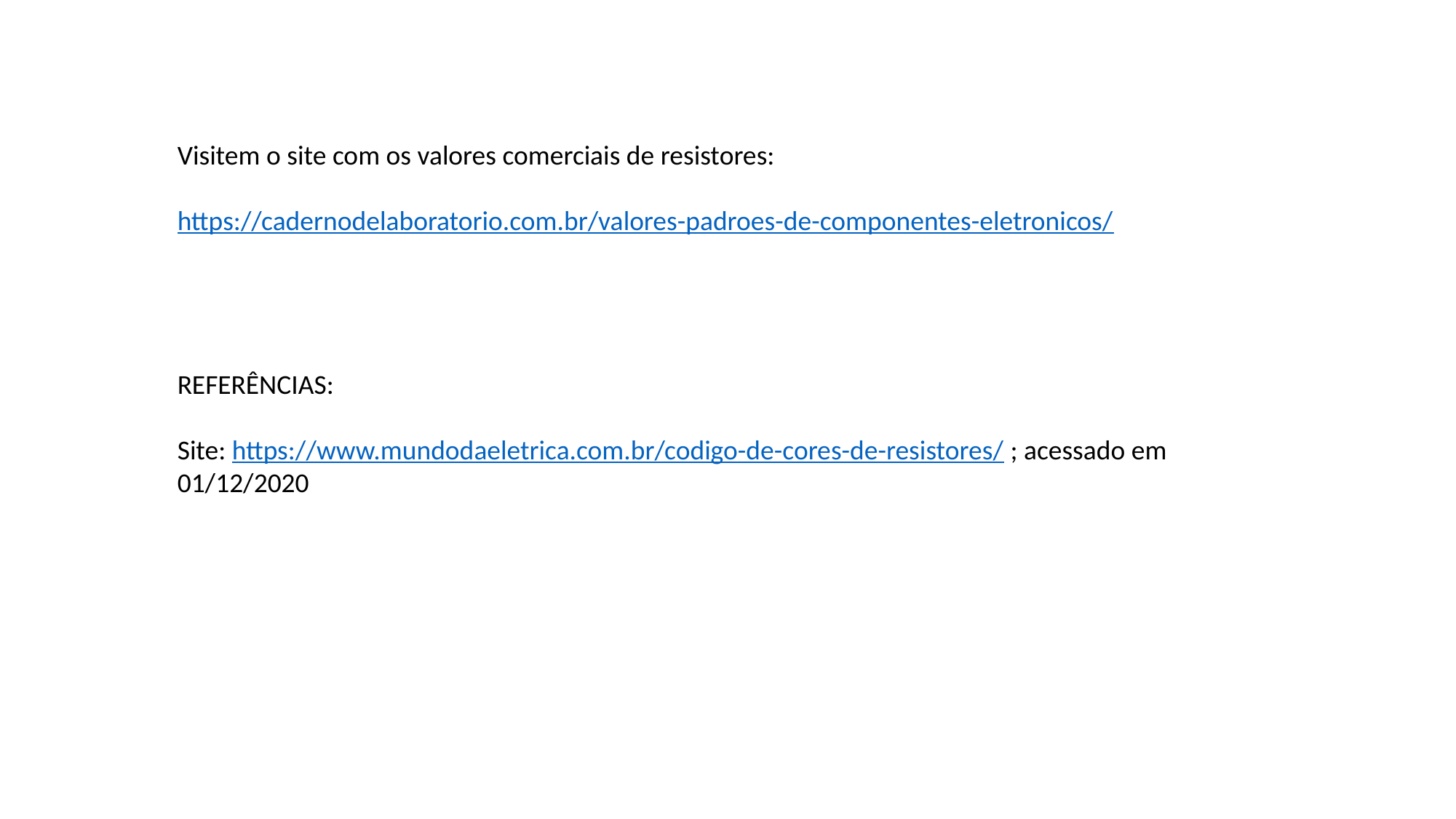

Visitem o site com os valores comerciais de resistores:

https://cadernodelaboratorio.com.br/valores-padroes-de-componentes-eletronicos/

REFERÊNCIAS:

Site: https://www.mundodaeletrica.com.br/codigo-de-cores-de-resistores/ ; acessado em 01/12/2020